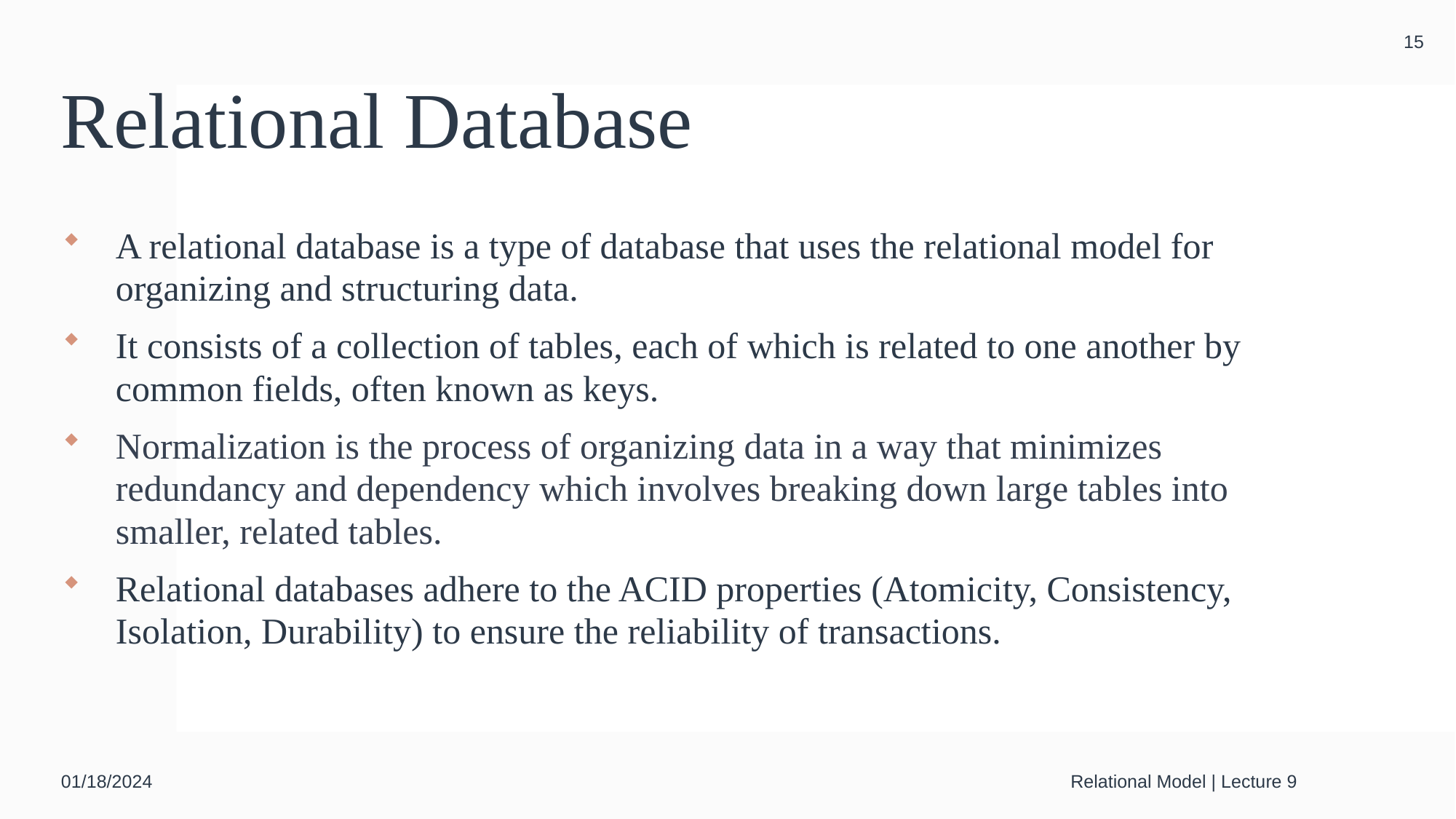

15
# Relational Database
A relational database is a type of database that uses the relational model for organizing and structuring data.
It consists of a collection of tables, each of which is related to one another by common fields, often known as keys.
Normalization is the process of organizing data in a way that minimizes redundancy and dependency which involves breaking down large tables into smaller, related tables.
Relational databases adhere to the ACID properties (Atomicity, Consistency, Isolation, Durability) to ensure the reliability of transactions.
01/18/2024
Relational Model | Lecture 9